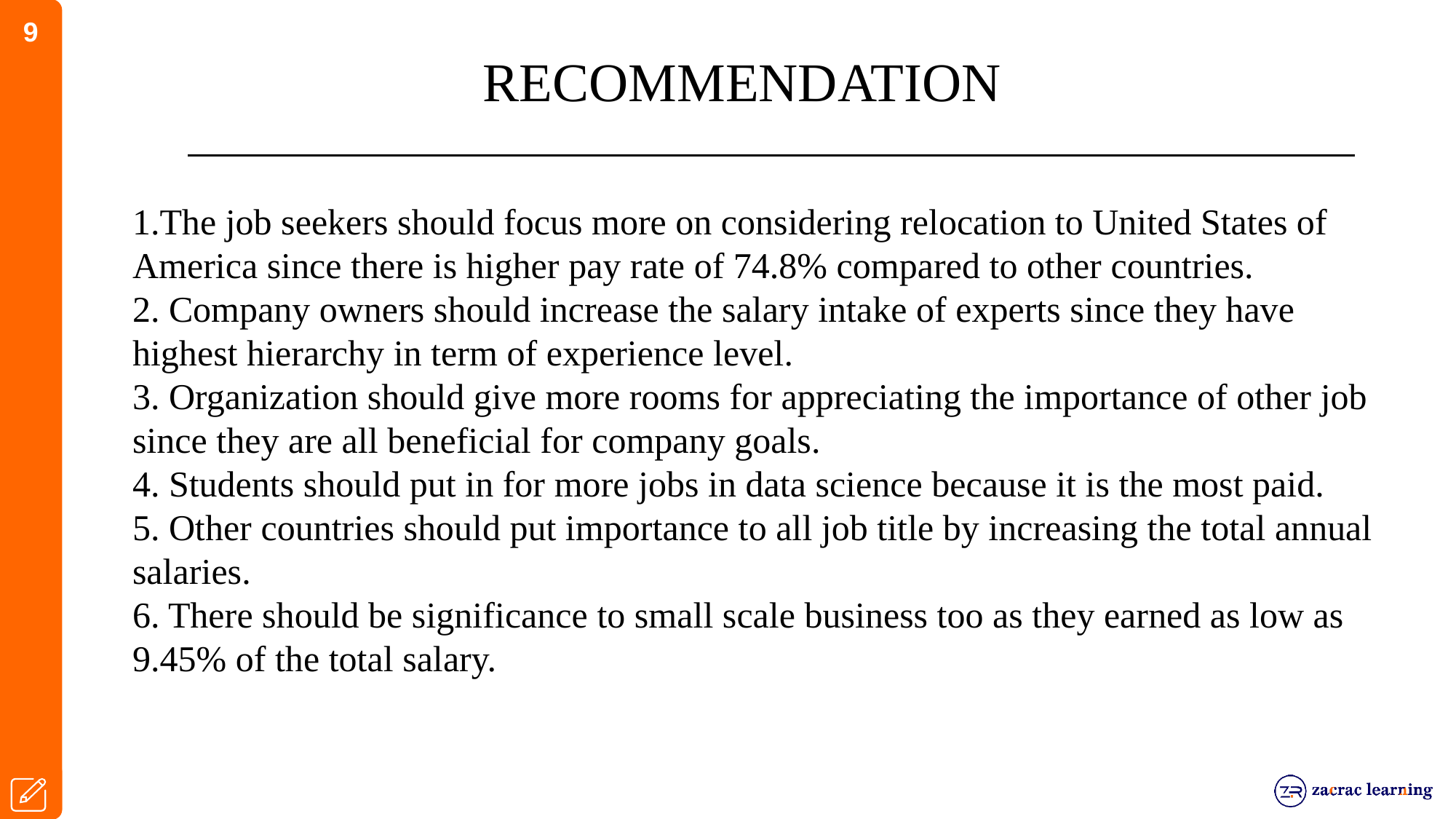

# RECOMMENDATION
1.The job seekers should focus more on considering relocation to United States of America since there is higher pay rate of 74.8% compared to other countries.
2. Company owners should increase the salary intake of experts since they have highest hierarchy in term of experience level.
3. Organization should give more rooms for appreciating the importance of other job since they are all beneficial for company goals.
4. Students should put in for more jobs in data science because it is the most paid.
5. Other countries should put importance to all job title by increasing the total annual salaries.
6. There should be significance to small scale business too as they earned as low as 9.45% of the total salary.